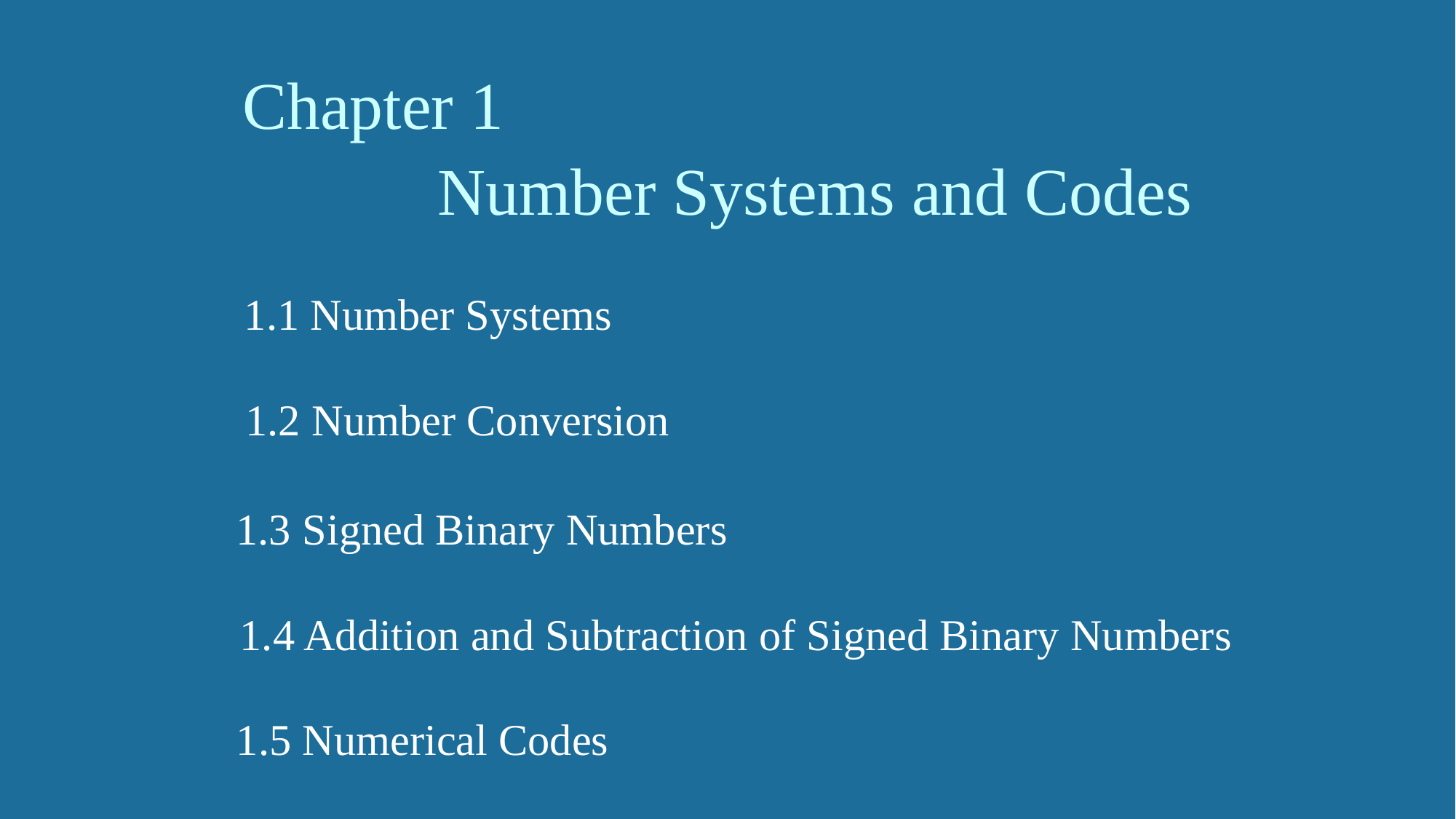

Chapter 1
Number Systems and Codes
1.1 Number Systems
1.2 Number Conversion
1.3 Signed Binary Numbers
1.4 Addition and Subtraction of Signed Binary Numbers
1.5 Numerical Codes